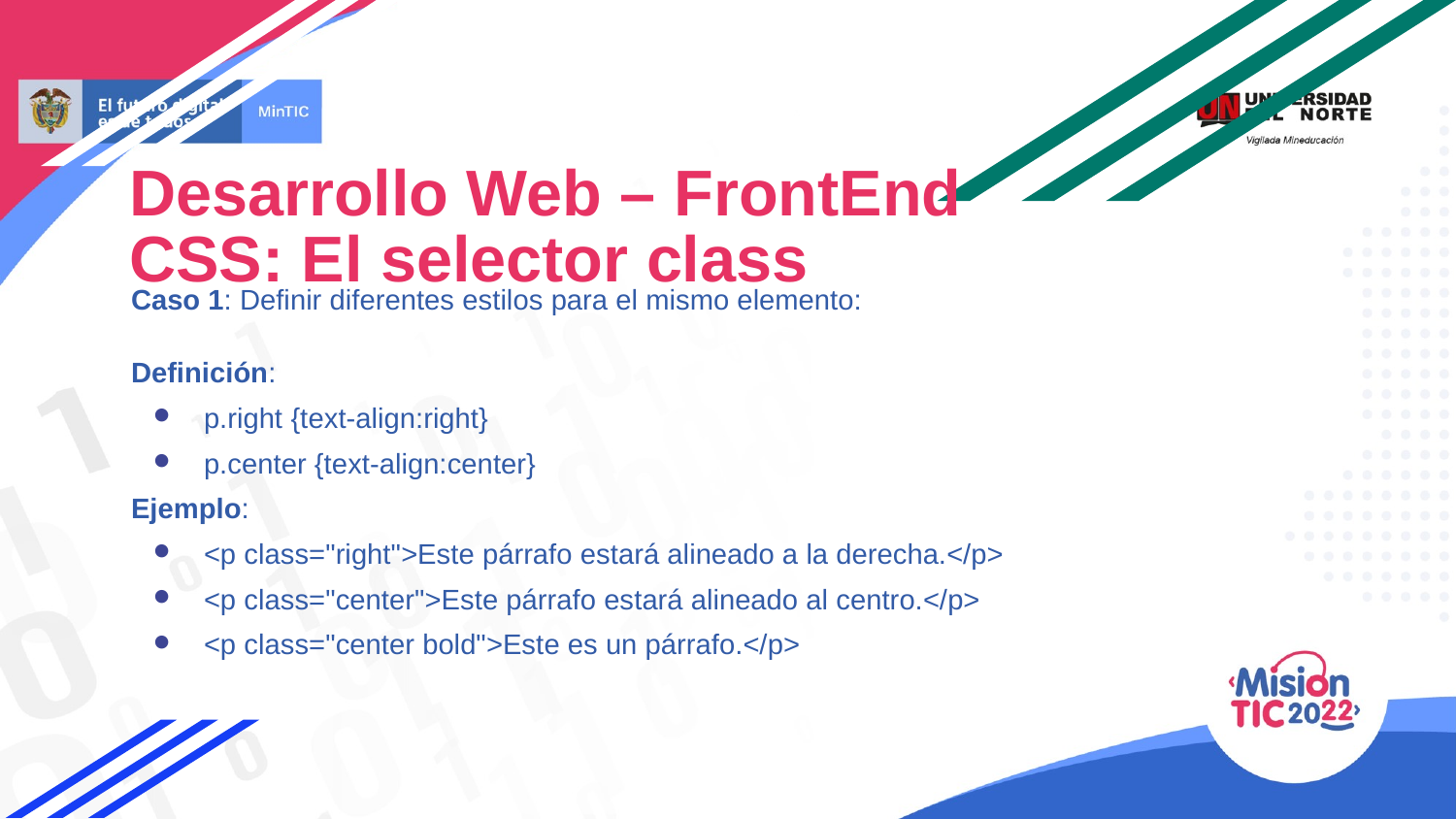

Desarrollo Web – FrontEnd
CSS: El selector class
Caso 1: Definir diferentes estilos para el mismo elemento:

Definición:
p.right {text-align:right}
p.center {text-align:center}
Ejemplo:
<p class="right">Este párrafo estará alineado a la derecha.</p>
<p class="center">Este párrafo estará alineado al centro.</p>
<p class="center bold">Este es un párrafo.</p>